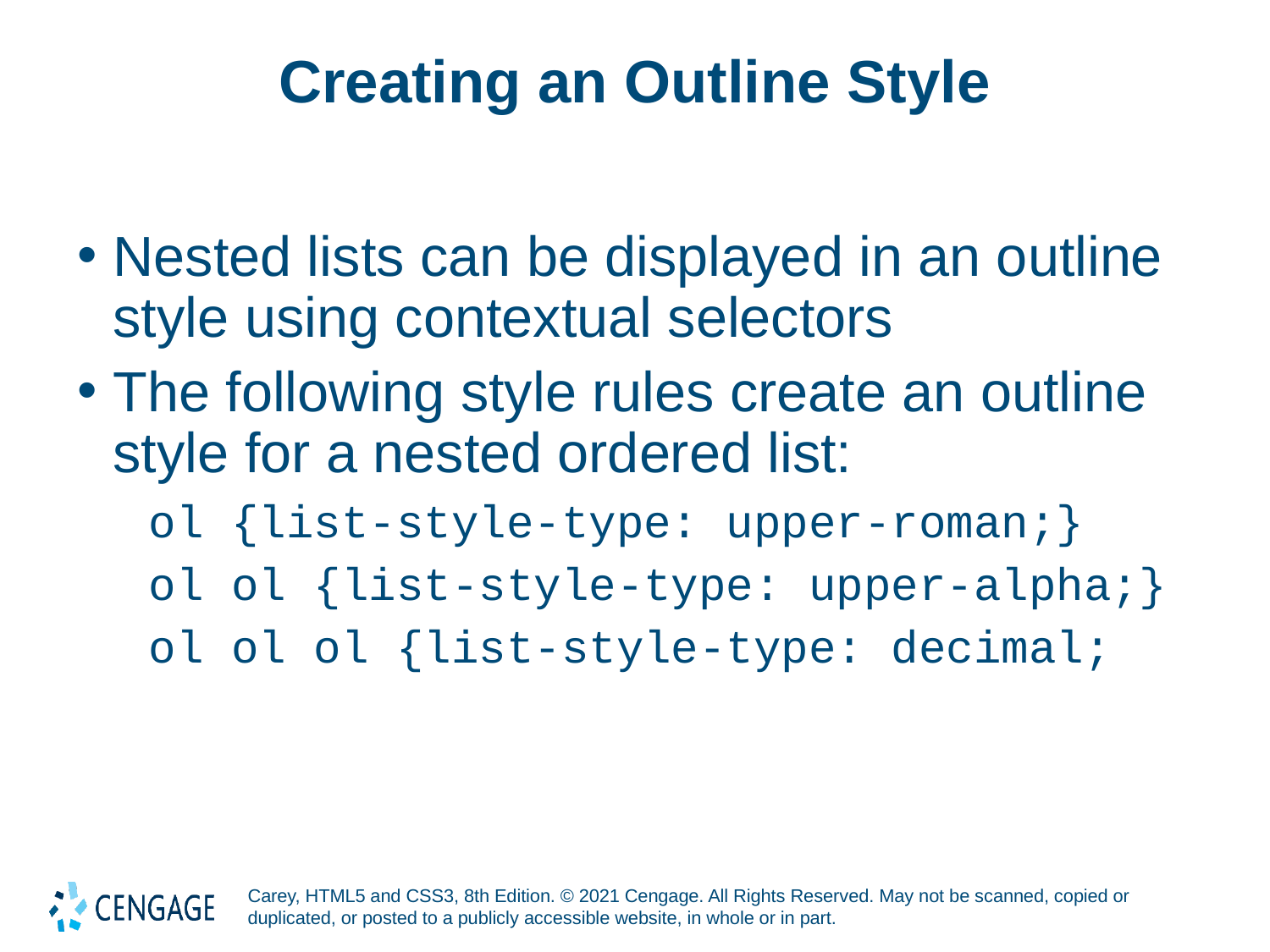

# Creating an Outline Style
Nested lists can be displayed in an outline style using contextual selectors
The following style rules create an outline style for a nested ordered list:
ol {list-style-type: upper-roman;}
ol ol {list-style-type: upper-alpha;}
ol ol ol {list-style-type: decimal;